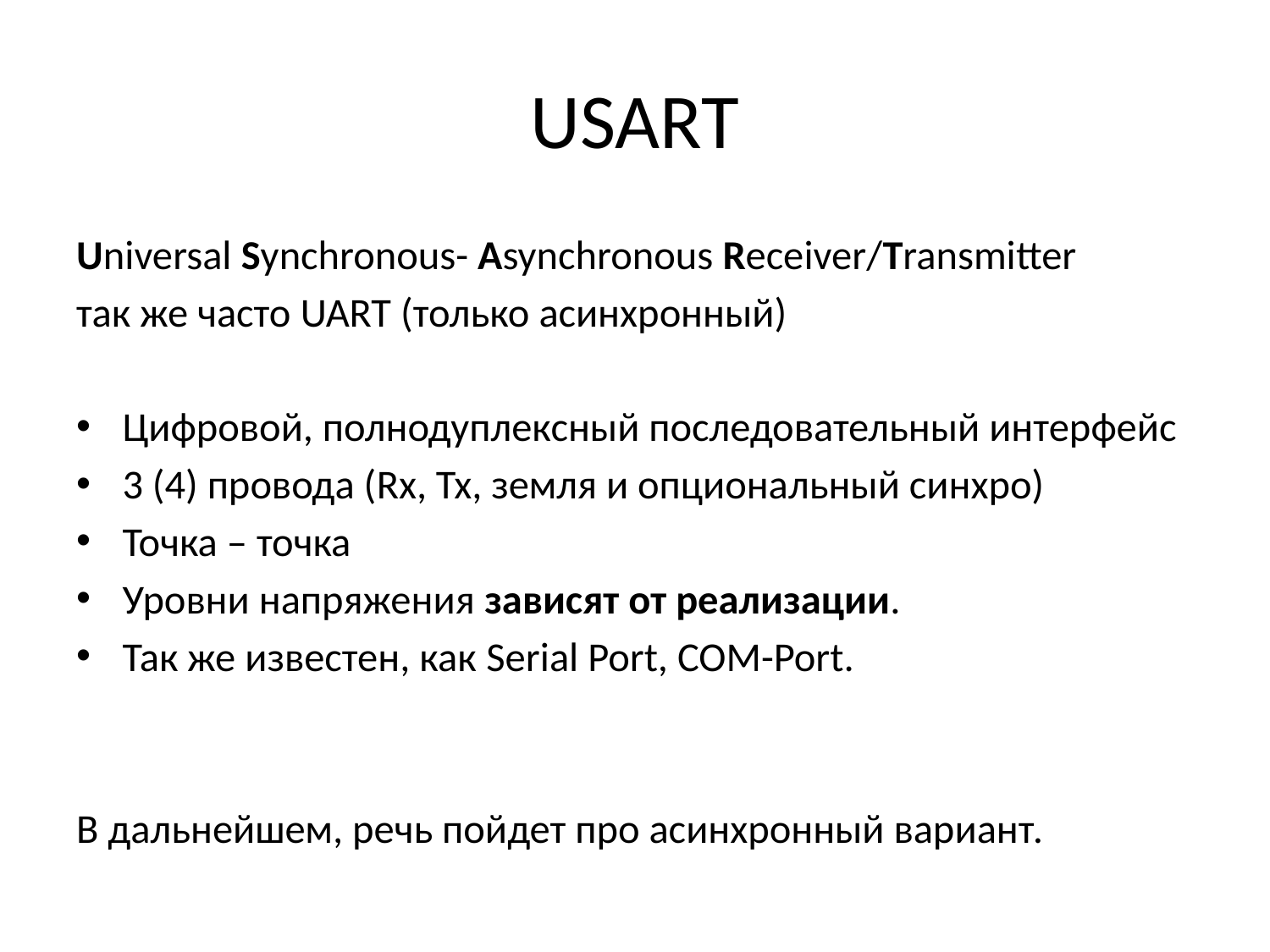

# USART
Universal Synchronous- Asynchronous Receiver/Transmitter
так же часто UART (только асинхронный)

Цифровой, полнодуплексный последовательный интерфейс
3 (4) провода (Rx, Tx, земля и опциональный синхро)
Точка – точка
Уровни напряжения зависят от реализации.
Так же известен, как Serial Port, COM-Port.

В дальнейшем, речь пойдет про асинхронный вариант.